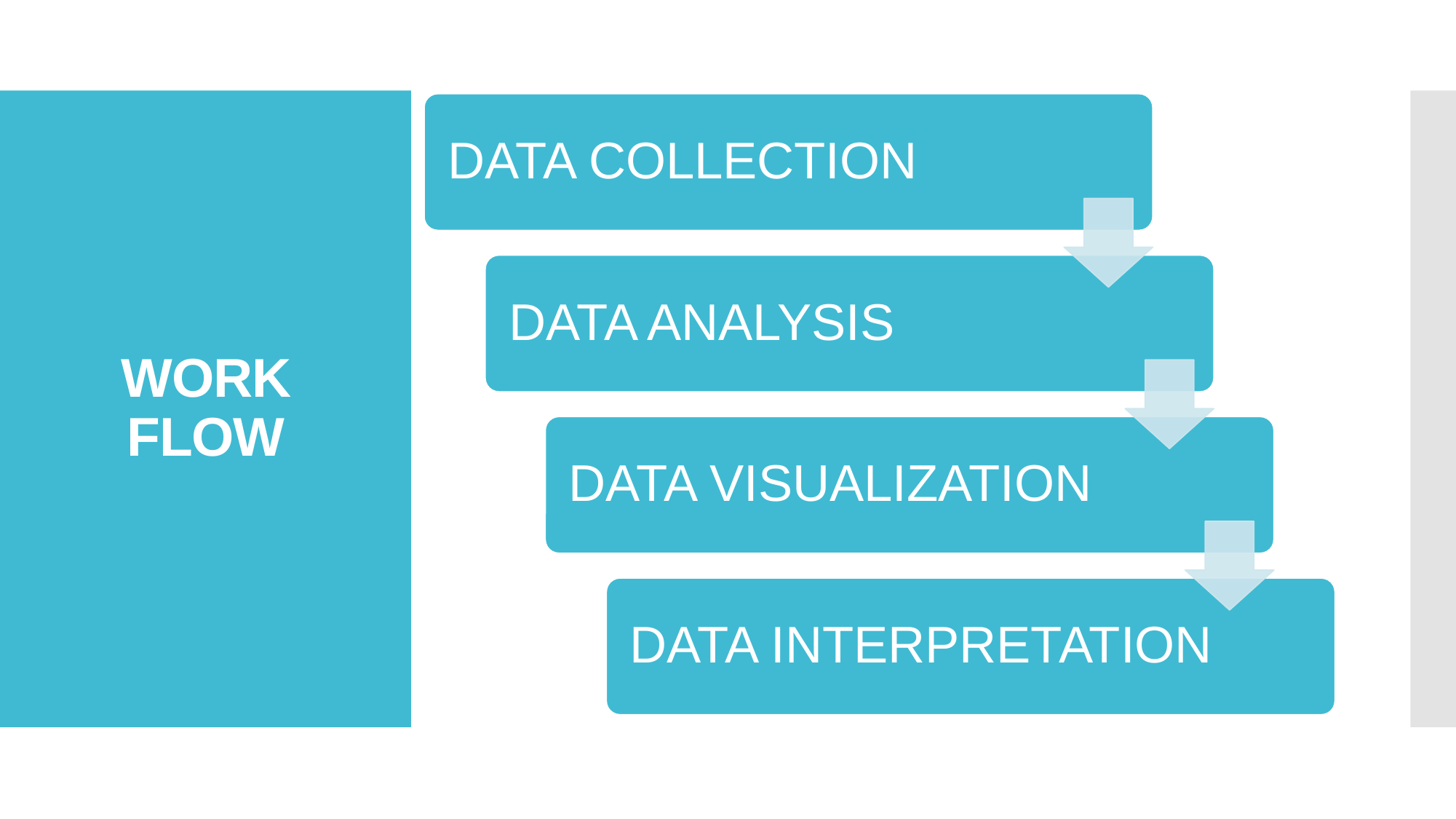

DATA COLLECTION
DATA ANALYSIS
DATA VISUALIZATION
DATA INTERPRETATION

# WORK FLOW